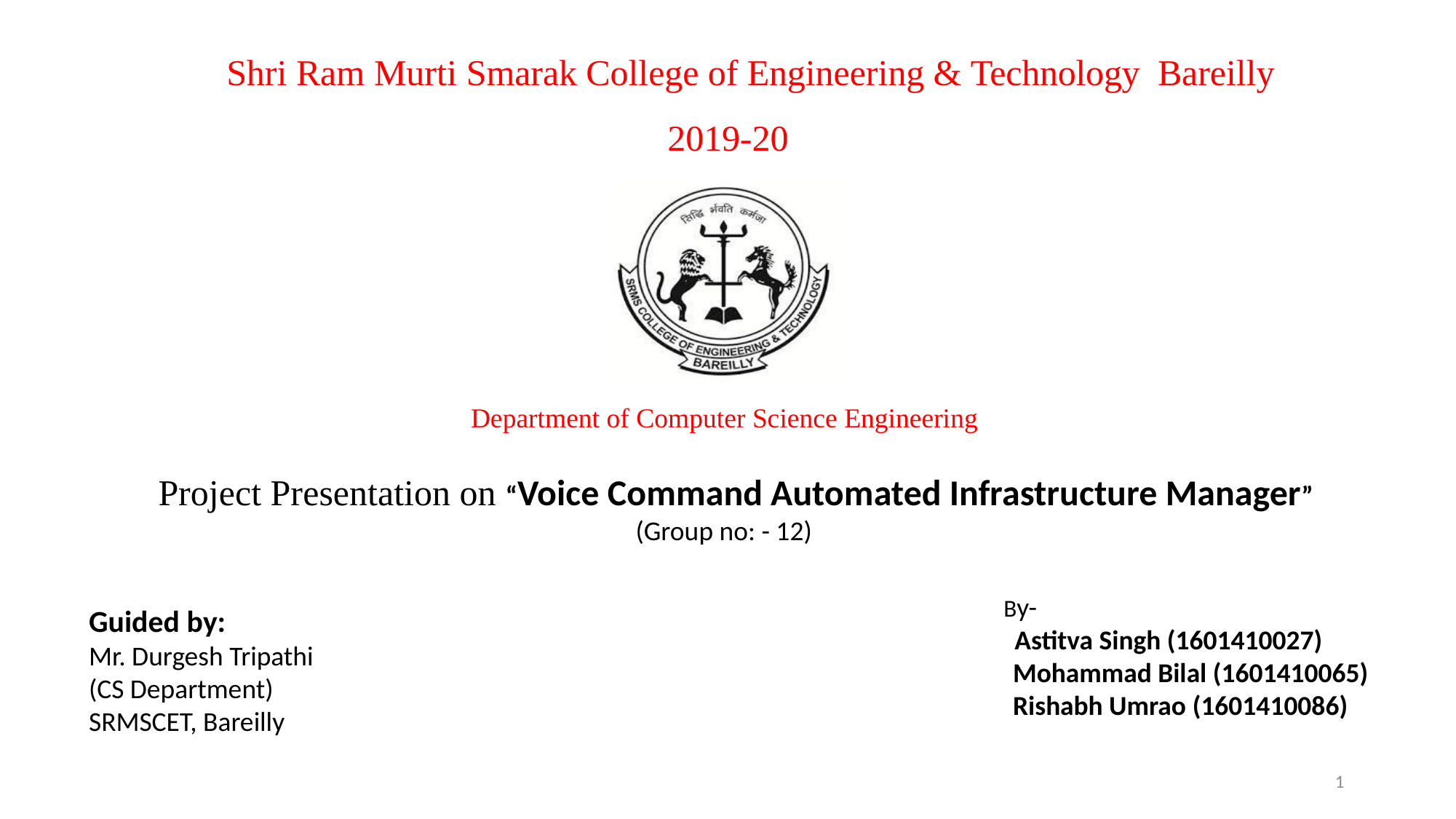

Shri Ram Murti Smarak College of Engineering & Technology  Bareilly
2019-20

  Department of Computer Science Engineering
Project Presentation on “Voice Command Automated Infrastructure Manager”
                                                                                              (Group no: - 12)

  		                                                                                                                                      By-
 		                                                                                                                        Astitva Singh (1601410027)
                                                                                                                                                           Mohammad Bilal (1601410065)
                                                                                                                                                           Rishabh Umrao (1601410086)
Guided by:
Mr. Durgesh Tripathi
(CS Department)
SRMSCET, Bareilly
1